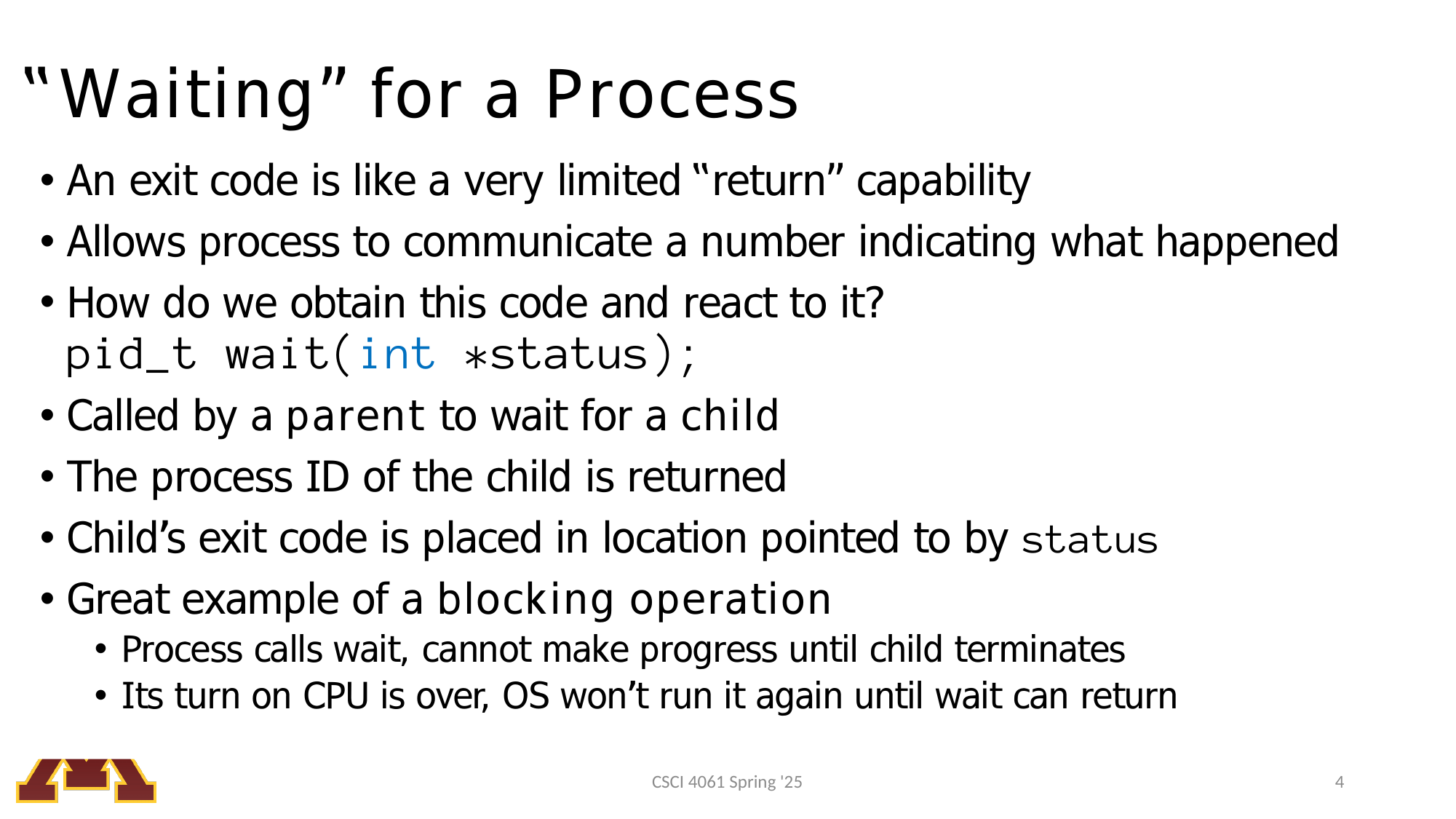

# “Waiting” for a Process
An exit code is like a very limited “return” capability
Allows process to communicate a number indicating what happened
How do we obtain this code and react to it?
pid_t wait(int *status);
Called by a parent to wait for a child
The process ID of the child is returned
Child’s exit code is placed in location pointed to by status
Great example of a blocking operation
Process calls wait, cannot make progress until child terminates
Its turn on CPU is over, OS won’t run it again until wait can return
CSCI 4061 Spring '25
4